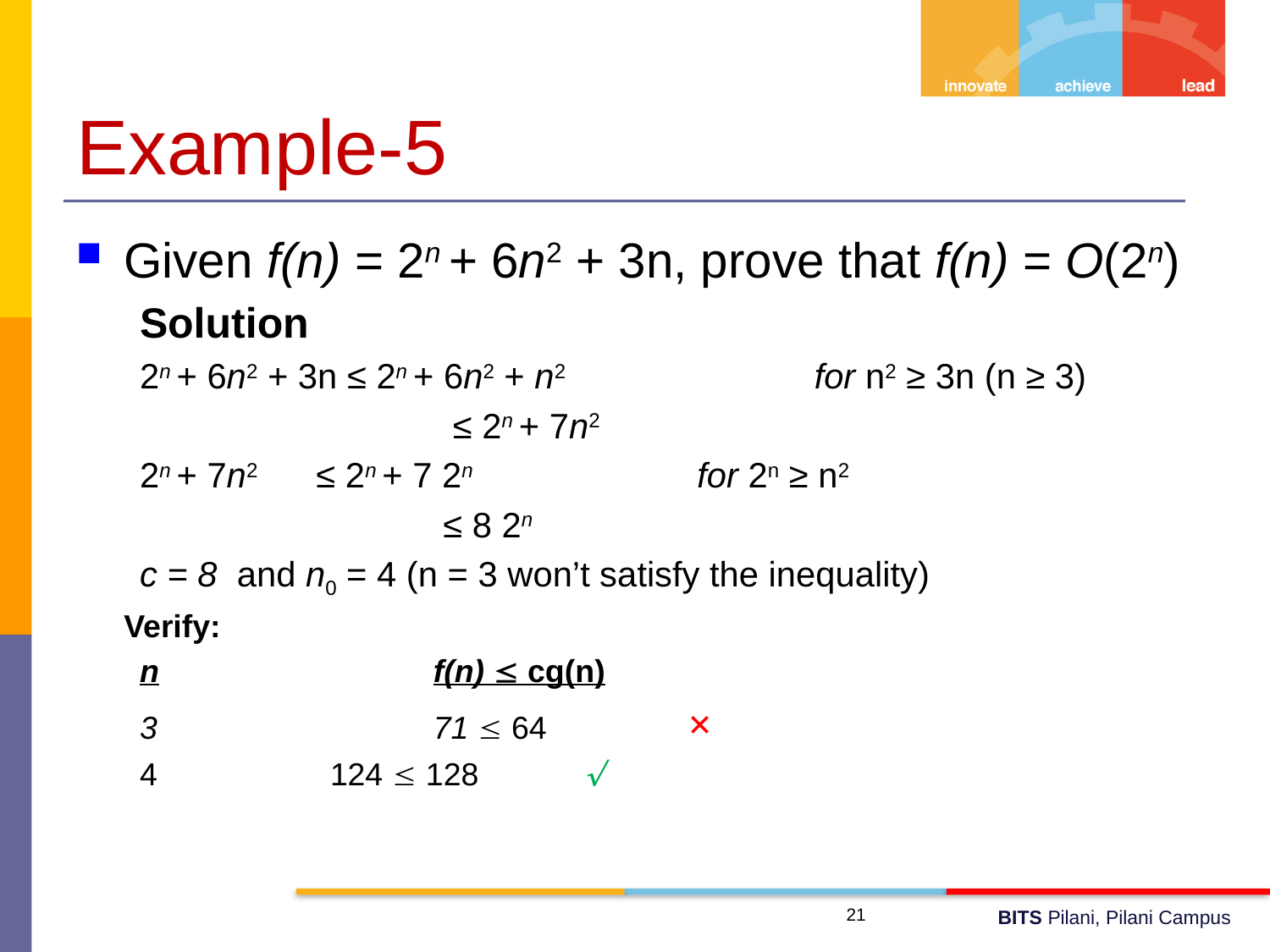

# Example-5
Given f(n) = 2n + 6n2 + 3n, prove that f(n) = O(2n)
Solution
2n + 6n2 + 3n ≤ 2n + 6n2 + n2 		for n2 ≥ 3n (n ≥ 3)
 			  ≤ 2n + 7n2
2n + 7n2	 ≤ 2n + 7 2n 		 for 2n ≥ n2
			 ≤ 8 2n
c = 8  and n0 = 4 (n = 3 won’t satisfy the inequality)
	Verify:
n			f(n) ≤ cg(n)
3			71 ≤ 64		×
4		124 ≤ 128	√
21